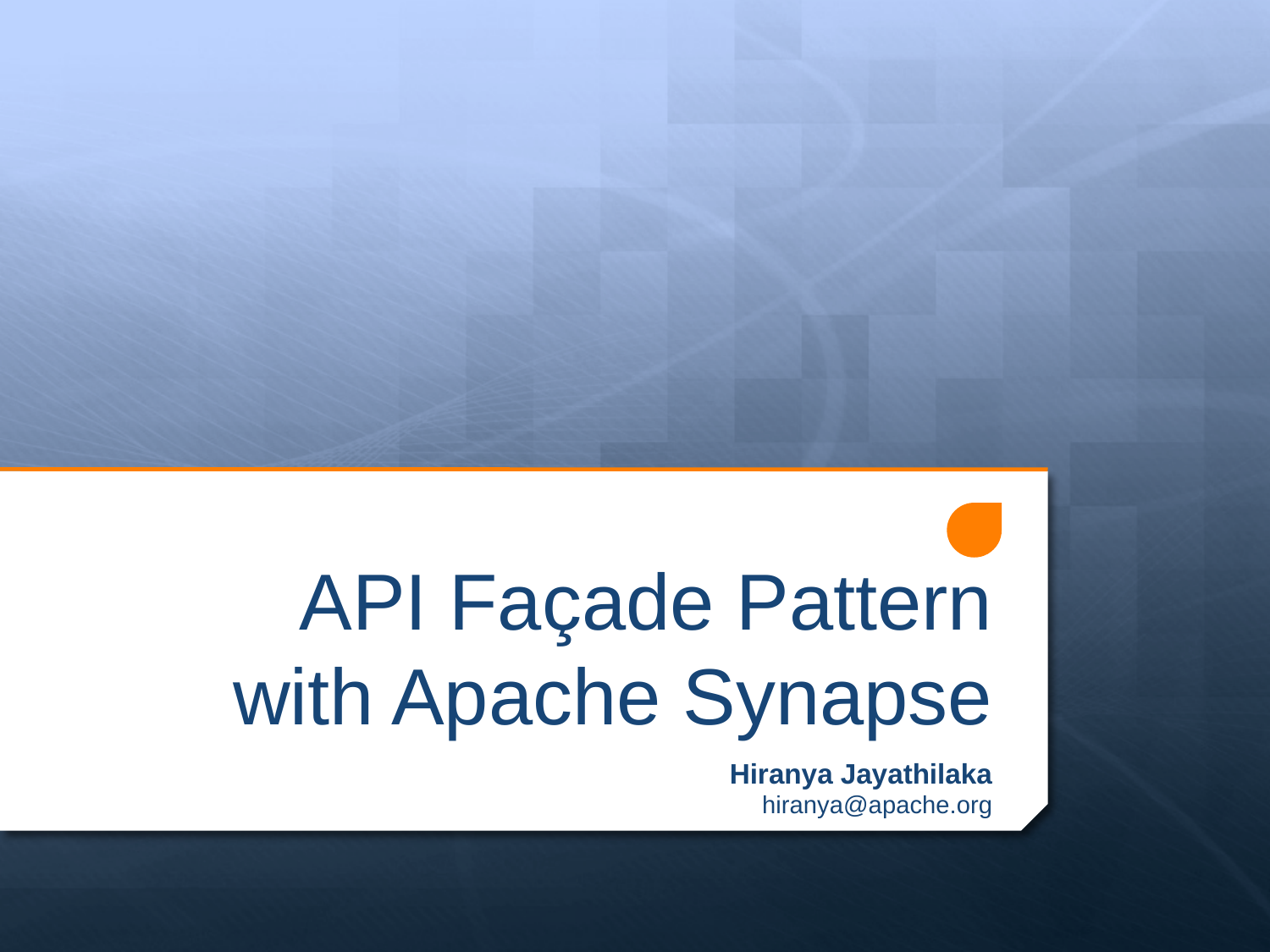

# API Façade Pattern with Apache Synapse
Hiranya Jayathilaka
hiranya@apache.org